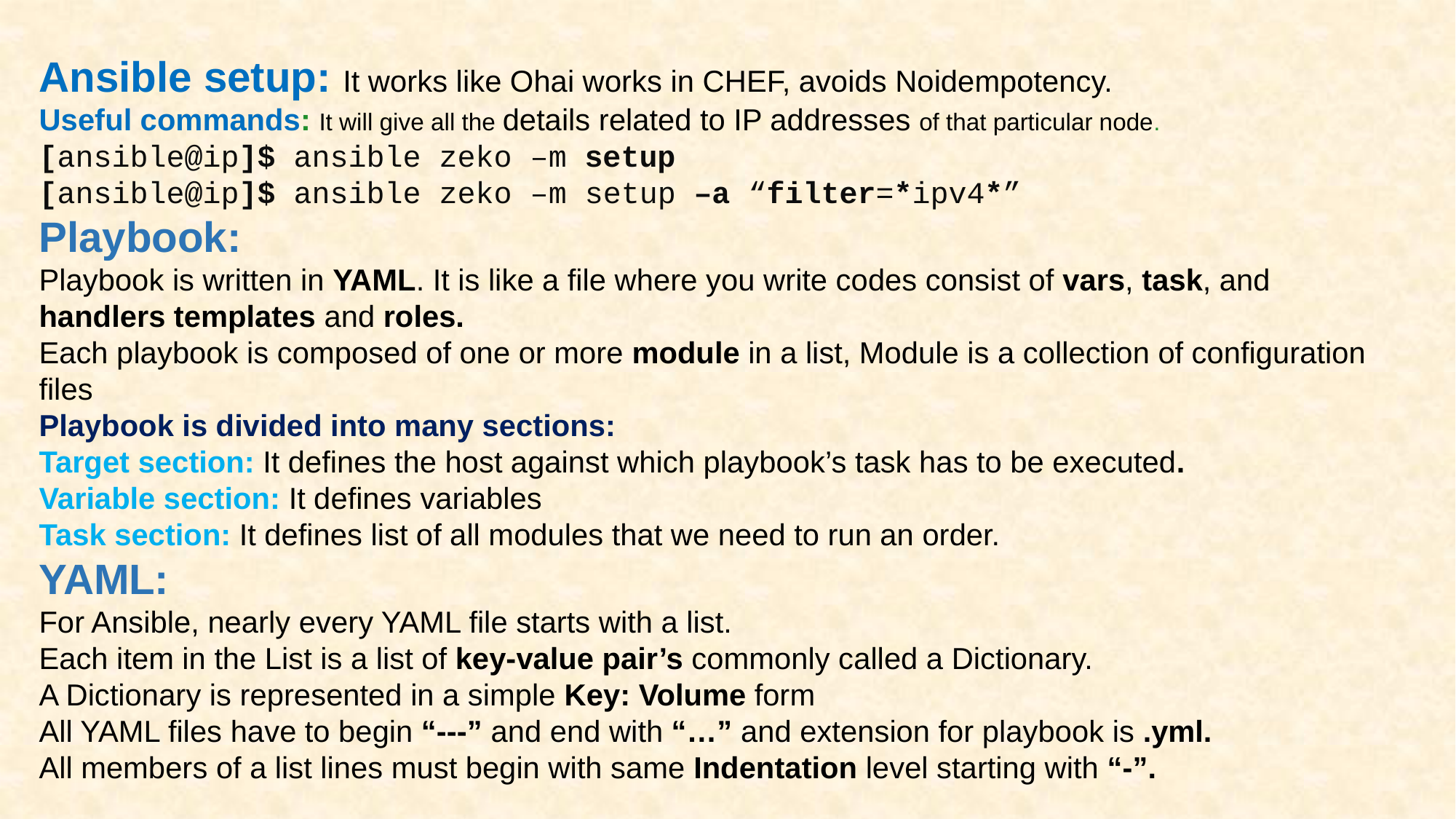

Ansible setup: It works like Ohai works in CHEF, avoids Noidempotency.
Useful commands: It will give all the details related to IP addresses of that particular node.
[ansible@ip]$ ansible zeko –m setup
[ansible@ip]$ ansible zeko –m setup –a “filter=*ipv4*”
Playbook:
Playbook is written in YAML. It is like a file where you write codes consist of vars, task, and handlers templates and roles.
Each playbook is composed of one or more module in a list, Module is a collection of configuration files
Playbook is divided into many sections:
Target section: It defines the host against which playbook’s task has to be executed.
Variable section: It defines variables
Task section: It defines list of all modules that we need to run an order.
YAML:
For Ansible, nearly every YAML file starts with a list.
Each item in the List is a list of key-value pair’s commonly called a Dictionary.
A Dictionary is represented in a simple Key: Volume form
All YAML files have to begin “---” and end with “…” and extension for playbook is .yml.
All members of a list lines must begin with same Indentation level starting with “-”.